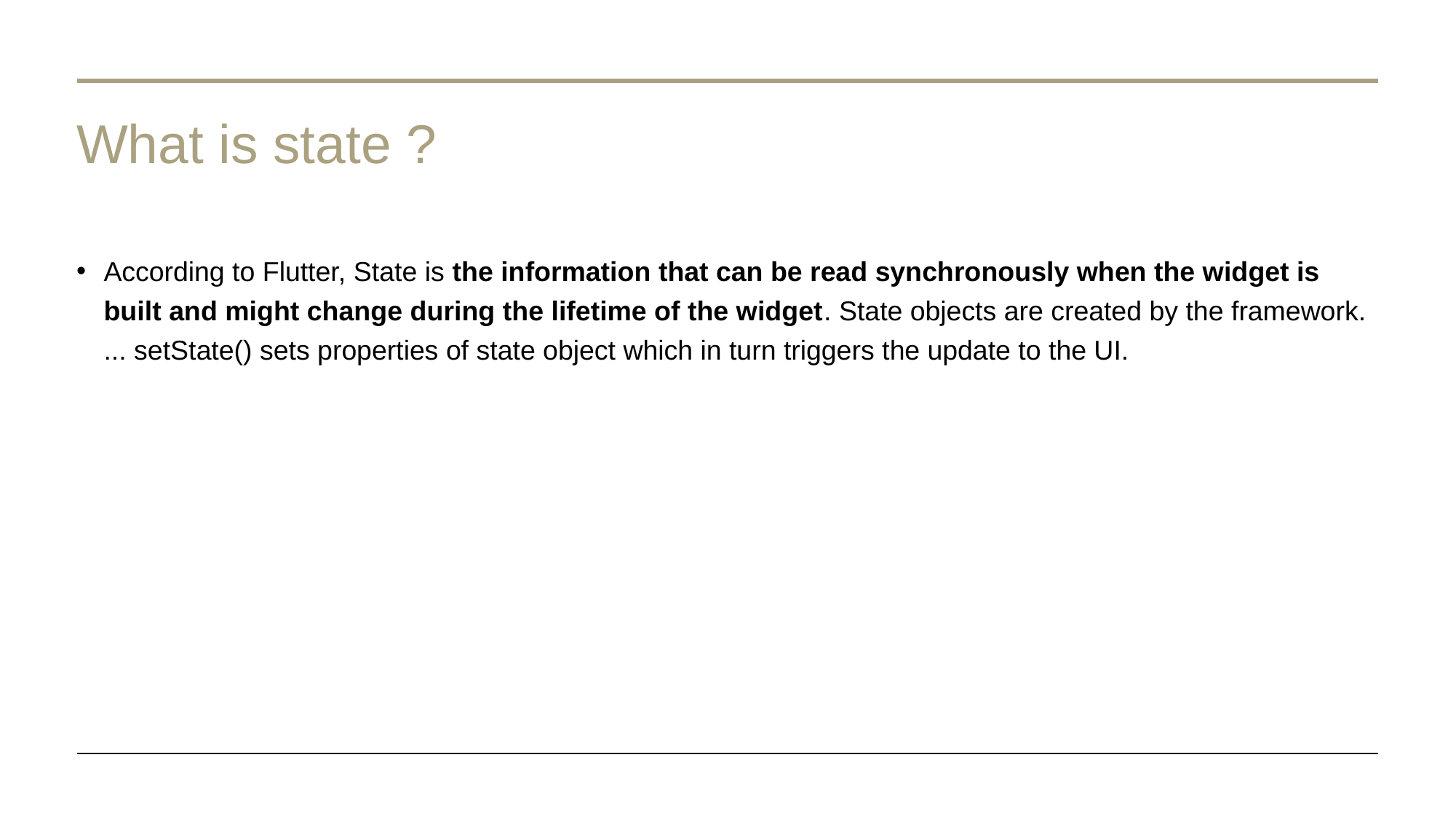

# What is state ?
According to Flutter, State is the information that can be read synchronously when the widget is built and might change during the lifetime of the widget. State objects are created by the framework. ... setState() sets properties of state object which in turn triggers the update to the UI.